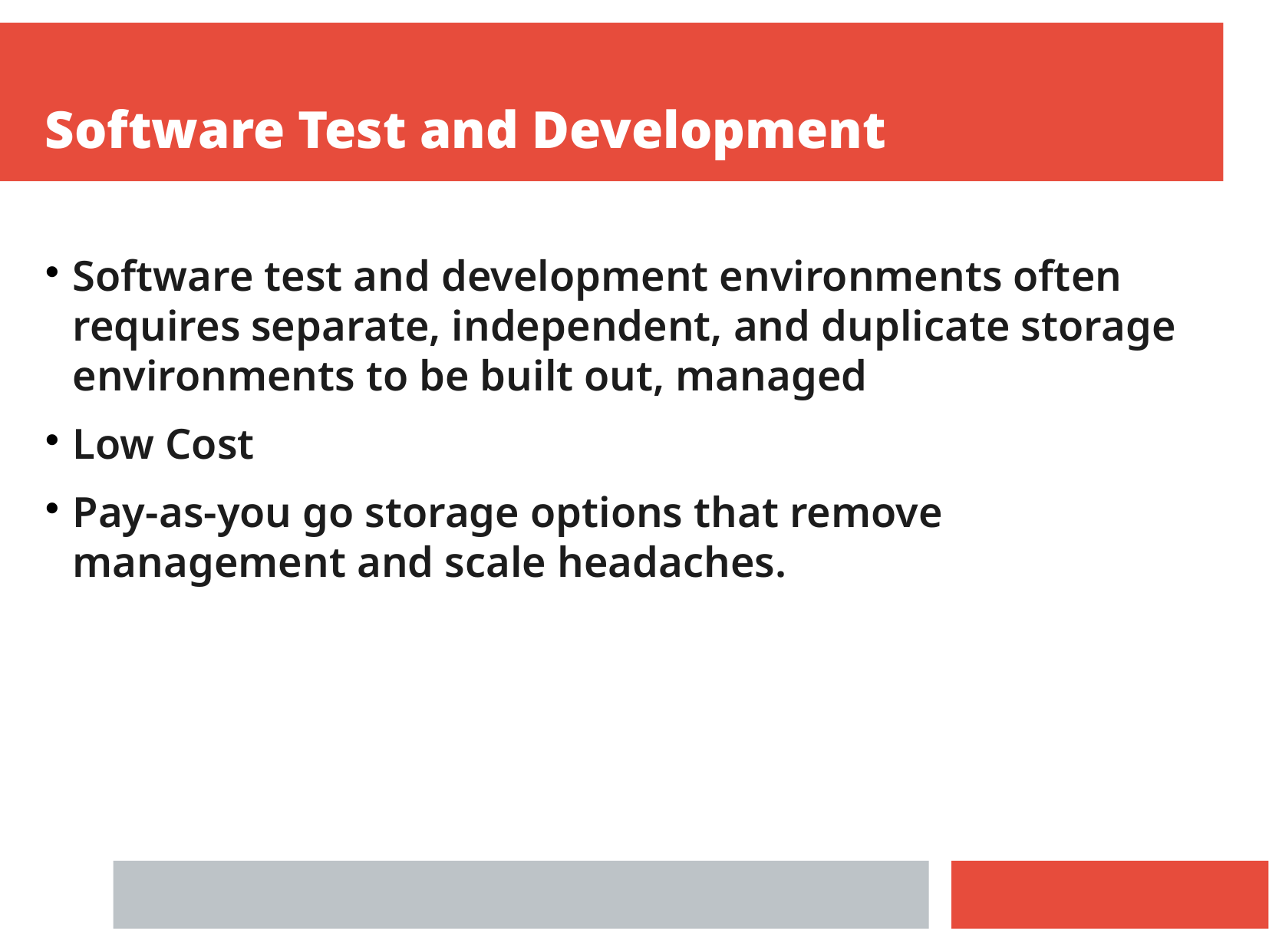

Software Test and Development
Software test and development environments often requires separate, independent, and duplicate storage environments to be built out, managed
Low Cost
Pay-as-you go storage options that remove management and scale headaches.